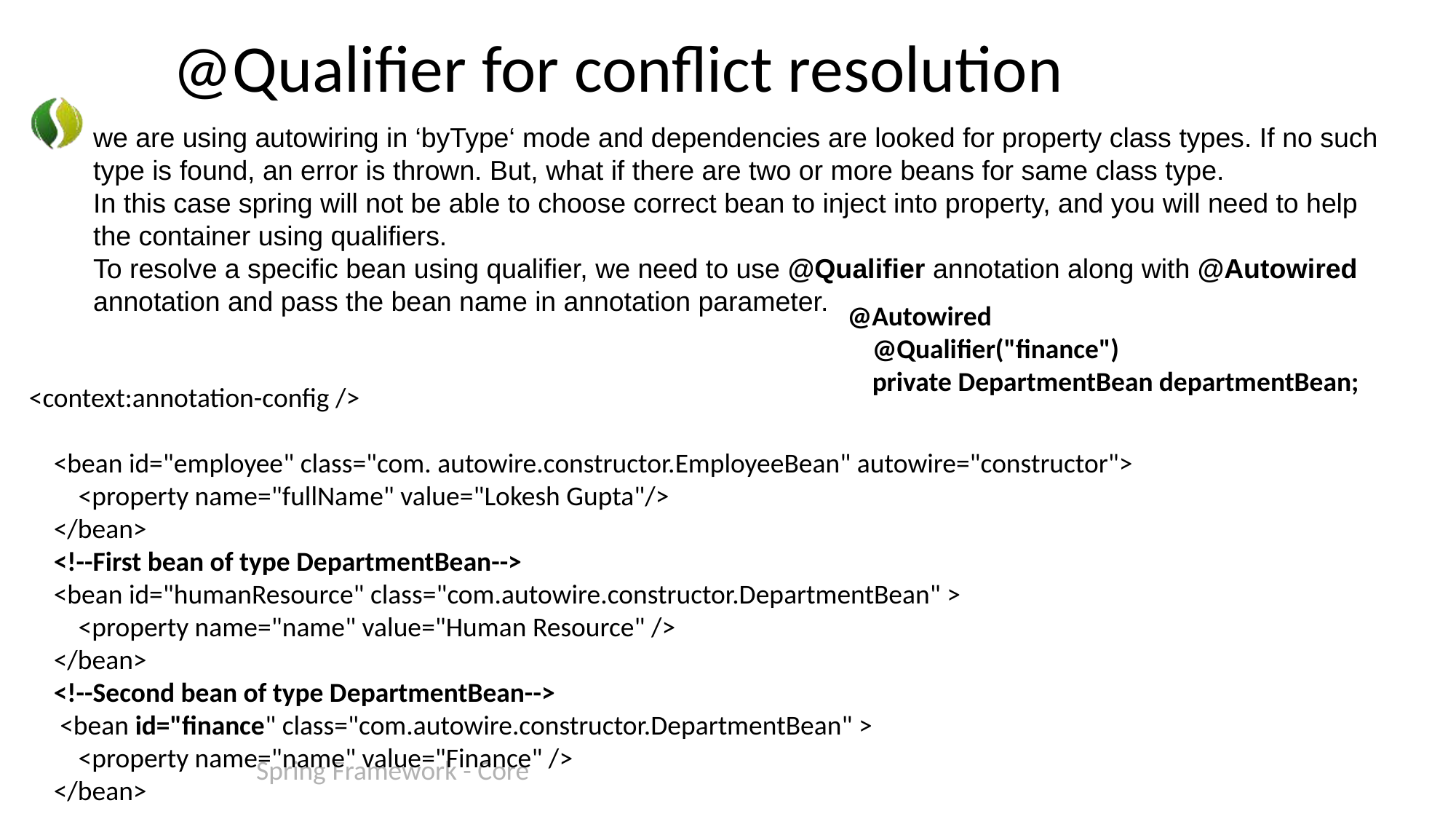

# @Qualifier for conflict resolution
we are using autowiring in ‘byType‘ mode and dependencies are looked for property class types. If no such type is found, an error is thrown. But, what if there are two or more beans for same class type.
In this case spring will not be able to choose correct bean to inject into property, and you will need to help the container using qualifiers.
To resolve a specific bean using qualifier, we need to use @Qualifier annotation along with @Autowired annotation and pass the bean name in annotation parameter.
@Autowired
    @Qualifier("finance")
    private DepartmentBean departmentBean;
<context:annotation-config />

    <bean id="employee" class="com. autowire.constructor.EmployeeBean" autowire="constructor">
        <property name="fullName" value="Lokesh Gupta"/>
    </bean>
    <!--First bean of type DepartmentBean-->
    <bean id="humanResource" class="com.autowire.constructor.DepartmentBean" >
        <property name="name" value="Human Resource" />
    </bean>
    <!--Second bean of type DepartmentBean-->
     <bean id="finance" class="com.autowire.constructor.DepartmentBean" >
        <property name="name" value="Finance" />
    </bean>
Spring Framework - Core